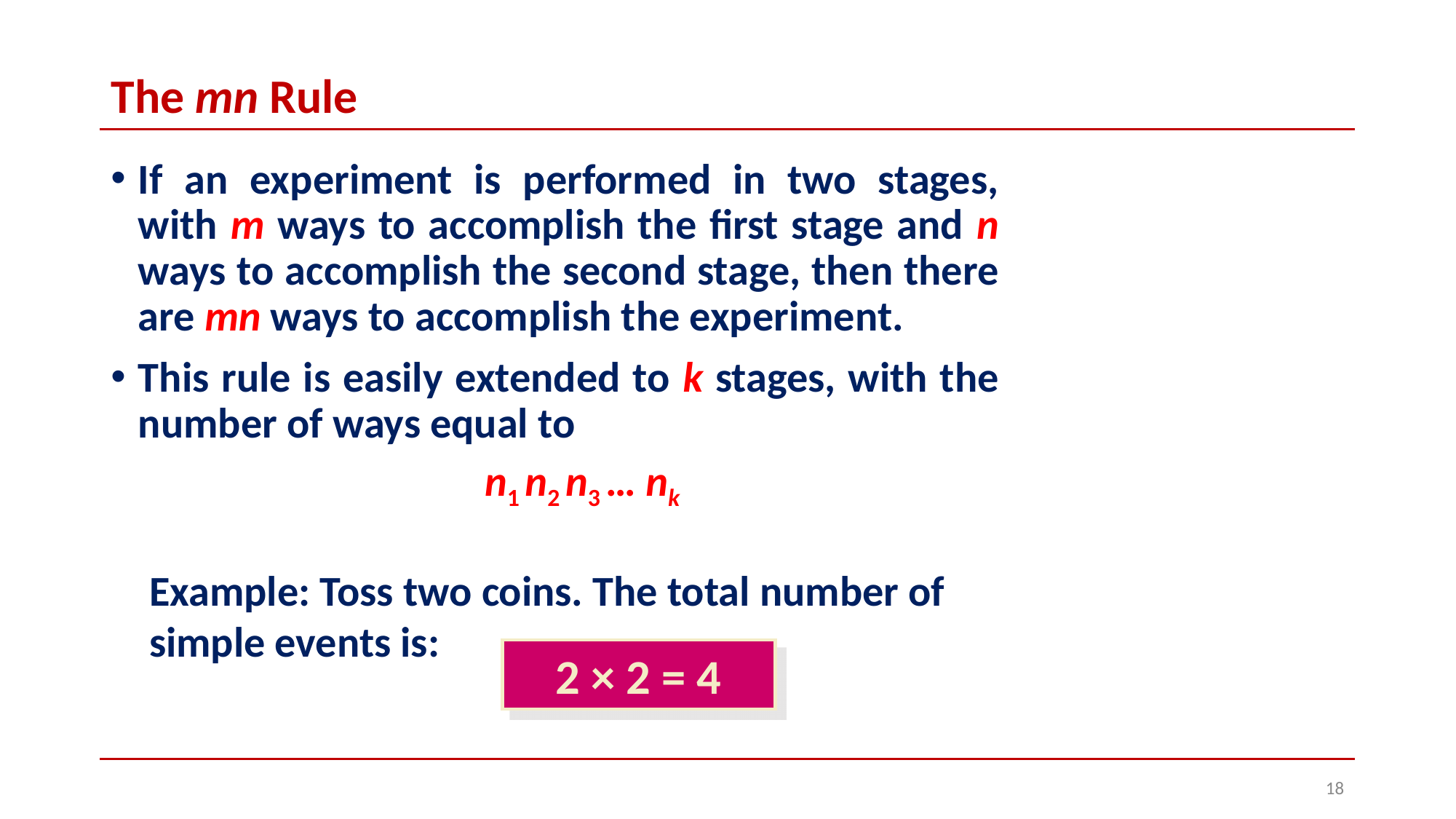

# The mn Rule
If an experiment is performed in two stages, with m ways to accomplish the first stage and n ways to accomplish the second stage, then there are mn ways to accomplish the experiment.
This rule is easily extended to k stages, with the number of ways equal to
n1 n2 n3 … nk
Example: Toss two coins. The total number of simple events is:
2 × 2 = 4
18